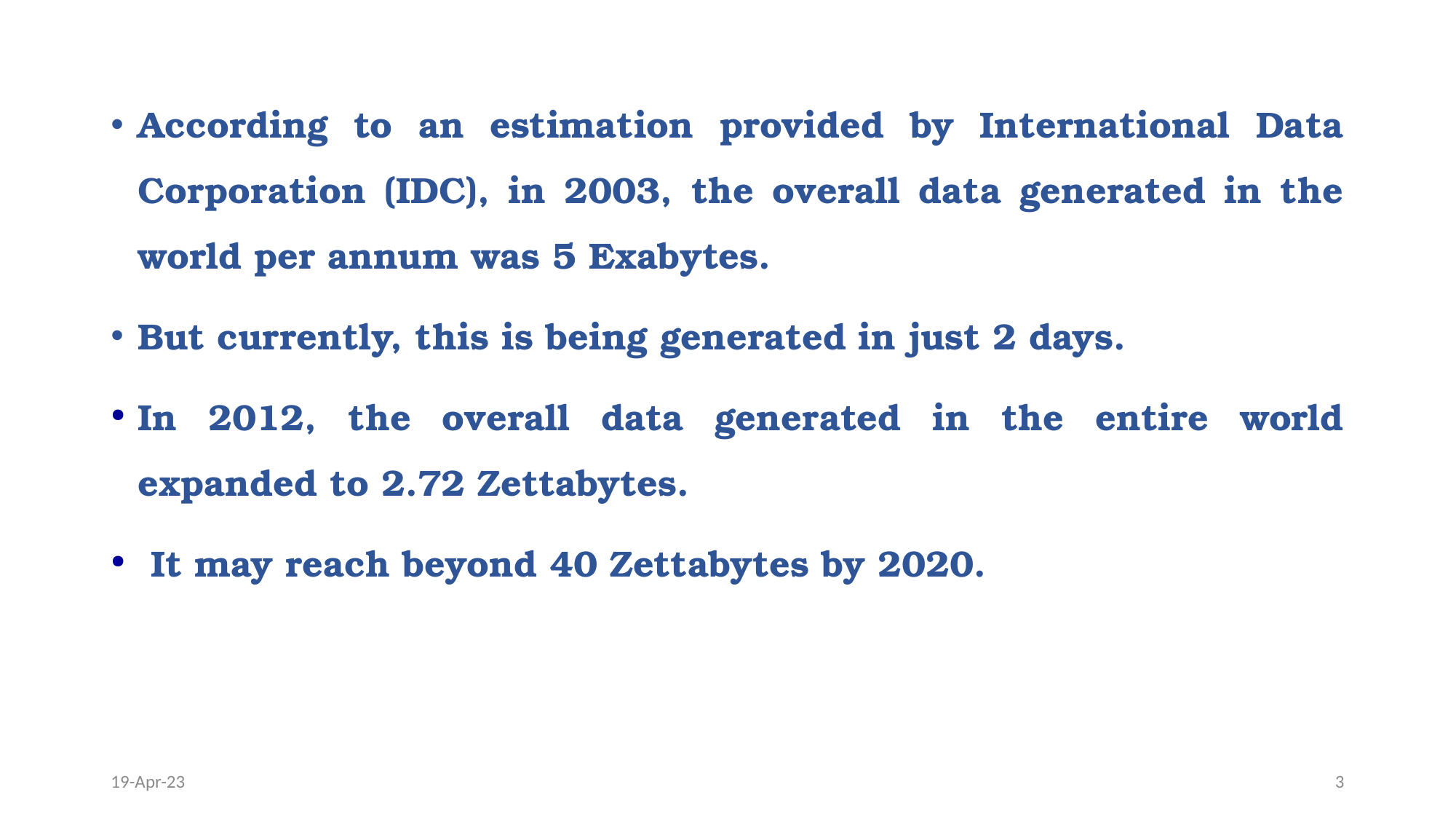

According to an estimation provided by International Data Corporation (IDC), in 2003, the overall data generated in the world per annum was 5 Exabytes.
But currently, this is being generated in just 2 days.
In 2012, the overall data generated in the entire world expanded to 2.72 Zettabytes.
 It may reach beyond 40 Zettabytes by 2020.
19-Apr-23
3